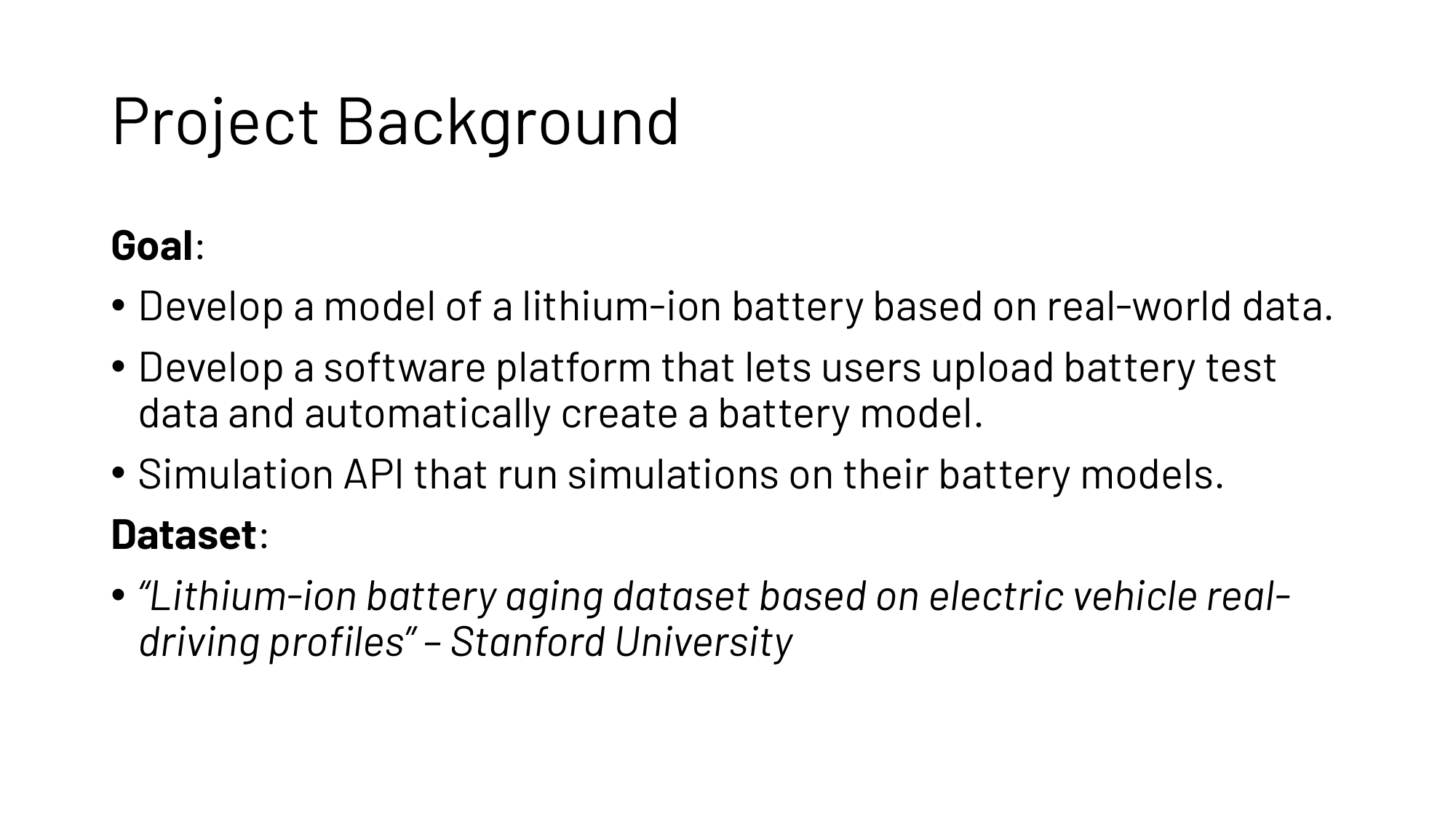

# Project Background
Goal:
Develop a model of a lithium-ion battery based on real-world data.
Develop a software platform that lets users upload battery test data and automatically create a battery model.
Simulation API that run simulations on their battery models.
Dataset:
“Lithium-ion battery aging dataset based on electric vehicle real-driving profiles” – Stanford University